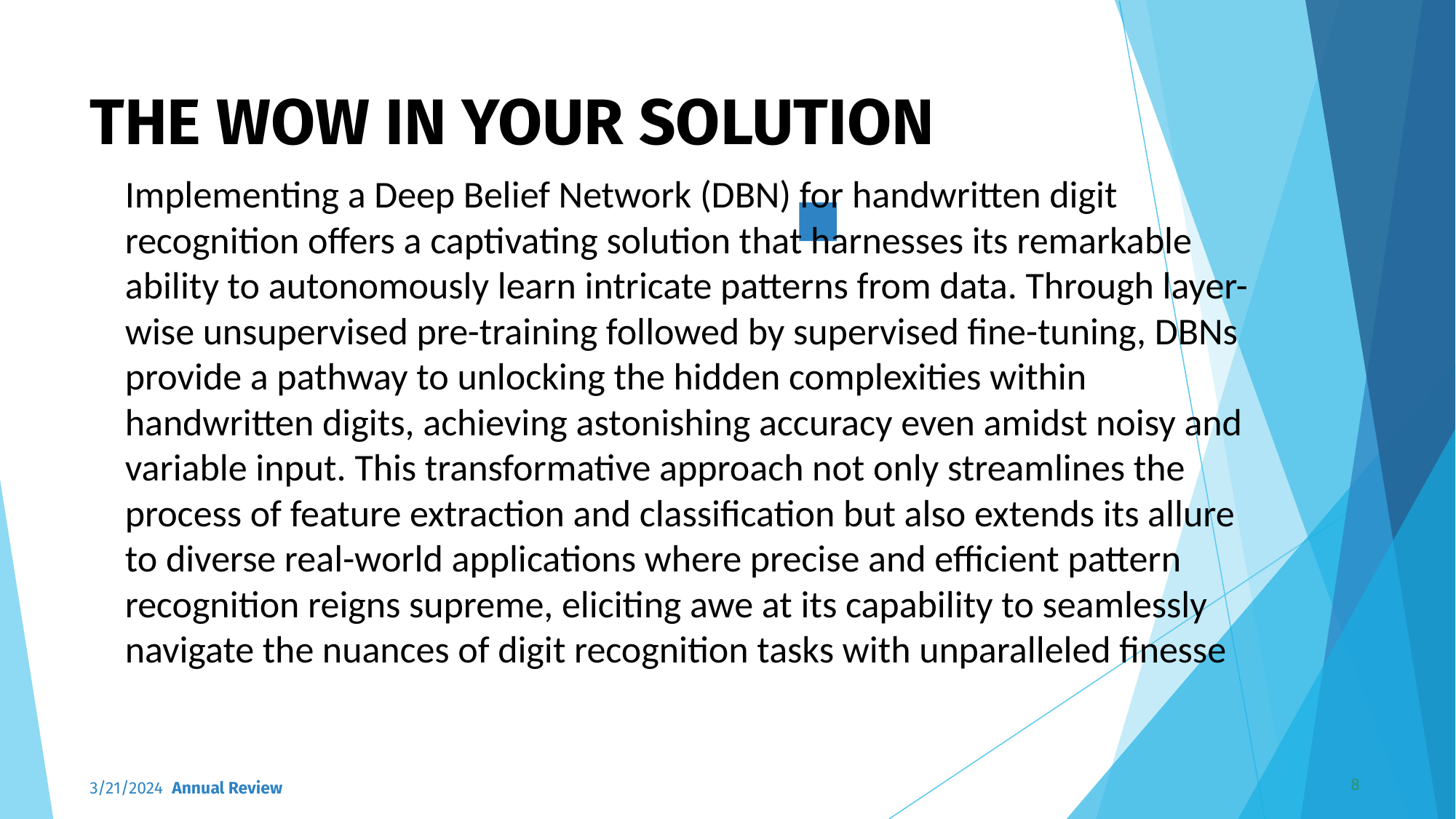

# THE WOW IN YOUR SOLUTION
Implementing a Deep Belief Network (DBN) for handwritten digit recognition offers a captivating solution that harnesses its remarkable ability to autonomously learn intricate patterns from data. Through layer-wise unsupervised pre-training followed by supervised fine-tuning, DBNs provide a pathway to unlocking the hidden complexities within handwritten digits, achieving astonishing accuracy even amidst noisy and variable input. This transformative approach not only streamlines the process of feature extraction and classification but also extends its allure to diverse real-world applications where precise and efficient pattern recognition reigns supreme, eliciting awe at its capability to seamlessly navigate the nuances of digit recognition tasks with unparalleled finesse

8
3/21/2024  Annual Review